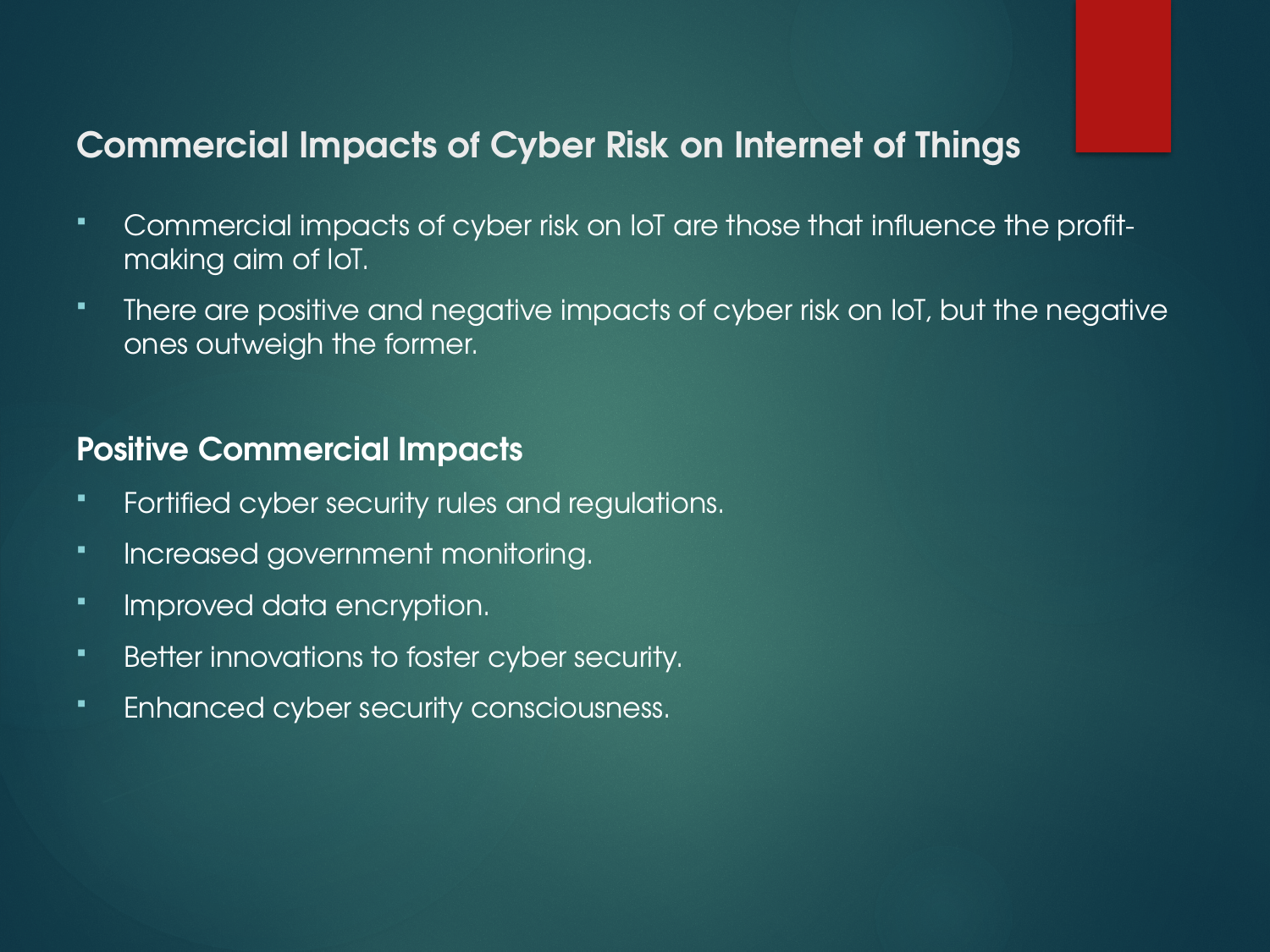

# Commercial Impacts of Cyber Risk on Internet of Things
Commercial impacts of cyber risk on IoT are those that influence the profit-making aim of IoT.
There are positive and negative impacts of cyber risk on IoT, but the negative ones outweigh the former.

Positive Commercial Impacts
Fortified cyber security rules and regulations.
Increased government monitoring.
Improved data encryption.
Better innovations to foster cyber security.
Enhanced cyber security consciousness.